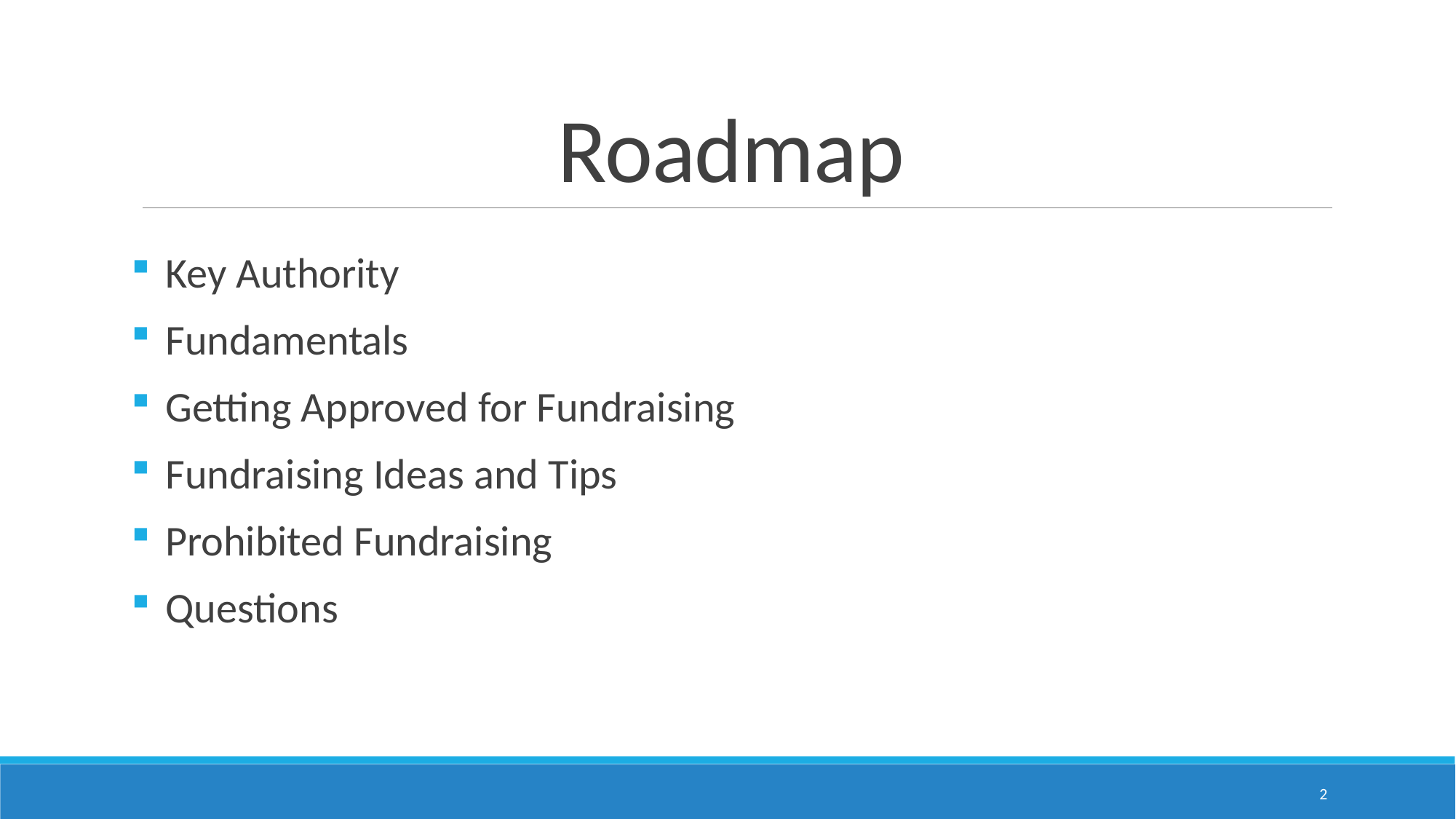

# Roadmap
Key Authority
Fundamentals
Getting Approved for Fundraising
Fundraising Ideas and Tips
Prohibited Fundraising
Questions

2